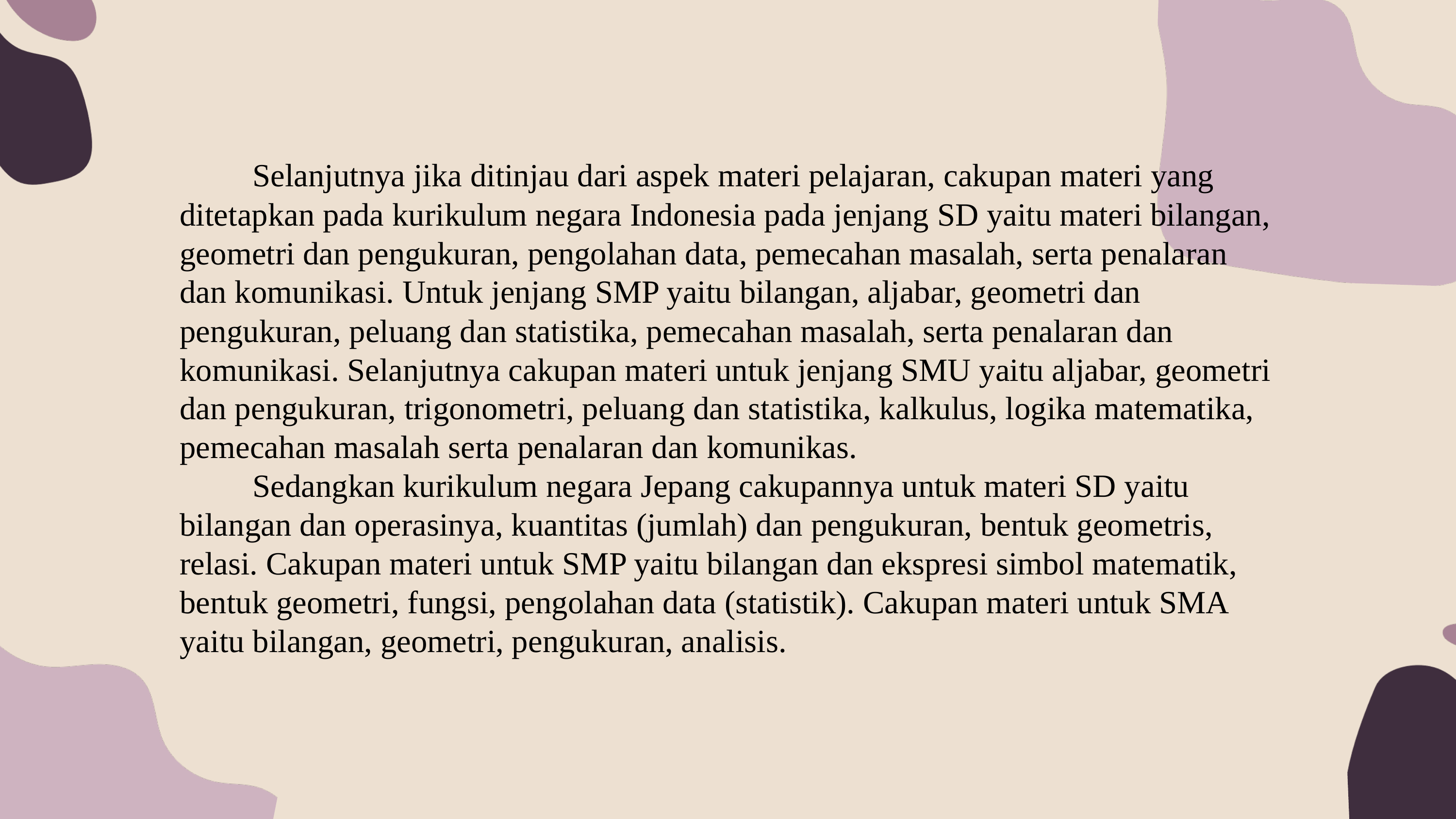

Selanjutnya jika ditinjau dari aspek materi pelajaran, cakupan materi yang ditetapkan pada kurikulum negara Indonesia pada jenjang SD yaitu materi bilangan, geometri dan pengukuran, pengolahan data, pemecahan masalah, serta penalaran dan komunikasi. Untuk jenjang SMP yaitu bilangan, aljabar, geometri dan pengukuran, peluang dan statistika, pemecahan masalah, serta penalaran dan komunikasi. Selanjutnya cakupan materi untuk jenjang SMU yaitu aljabar, geometri dan pengukuran, trigonometri, peluang dan statistika, kalkulus, logika matematika, pemecahan masalah serta penalaran dan komunikas.
	Sedangkan kurikulum negara Jepang cakupannya untuk materi SD yaitu bilangan dan operasinya, kuantitas (jumlah) dan pengukuran, bentuk geometris, relasi. Cakupan materi untuk SMP yaitu bilangan dan ekspresi simbol matematik, bentuk geometri, fungsi, pengolahan data (statistik). Cakupan materi untuk SMA yaitu bilangan, geometri, pengukuran, analisis.